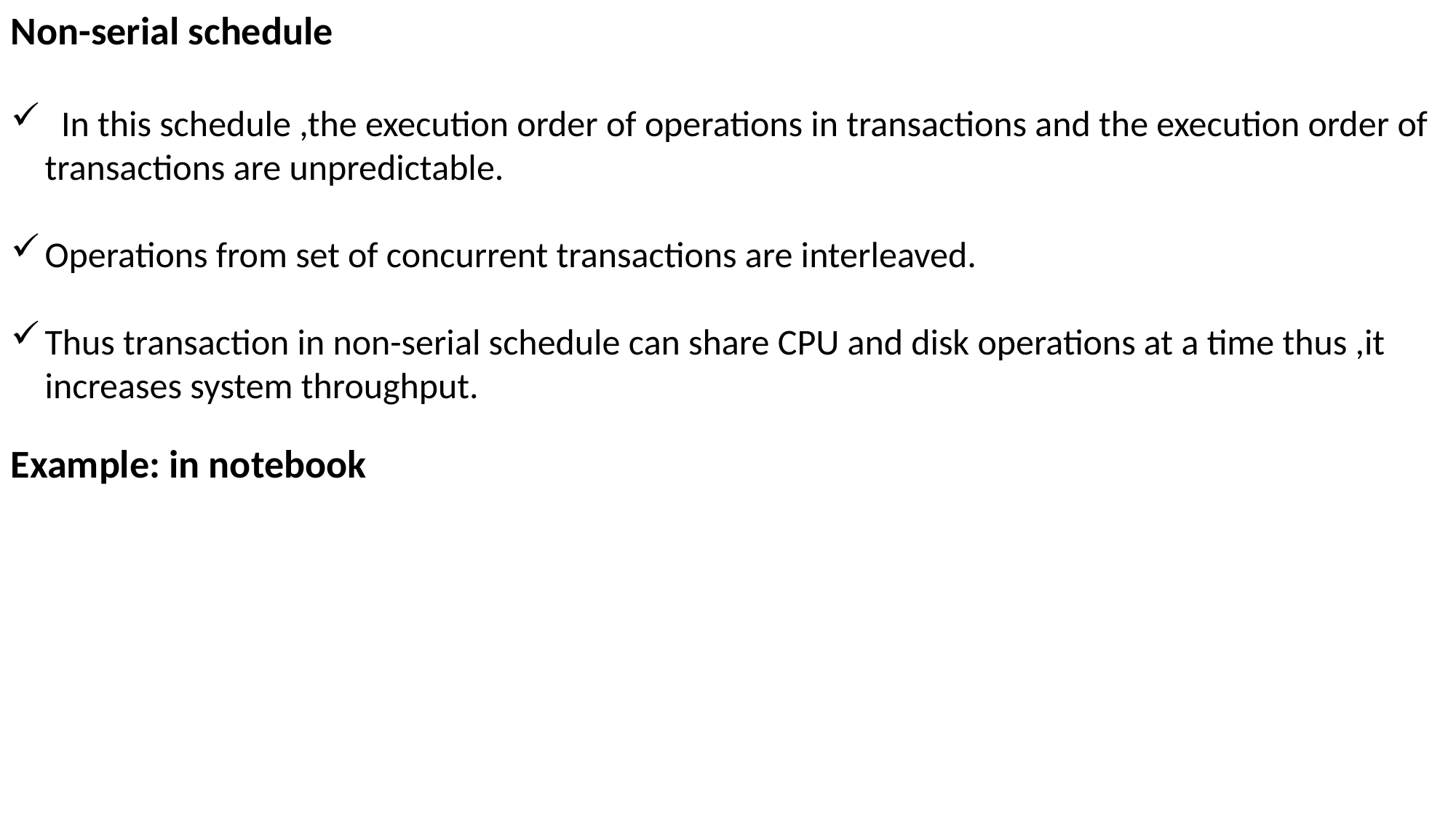

Non-serial schedule

  In this schedule ,the execution order of operations in transactions and the execution order of transactions are unpredictable.

Operations from set of concurrent transactions are interleaved.

Thus transaction in non-serial schedule can share CPU and disk operations at a time thus ,it increases system throughput.

Example: in notebook